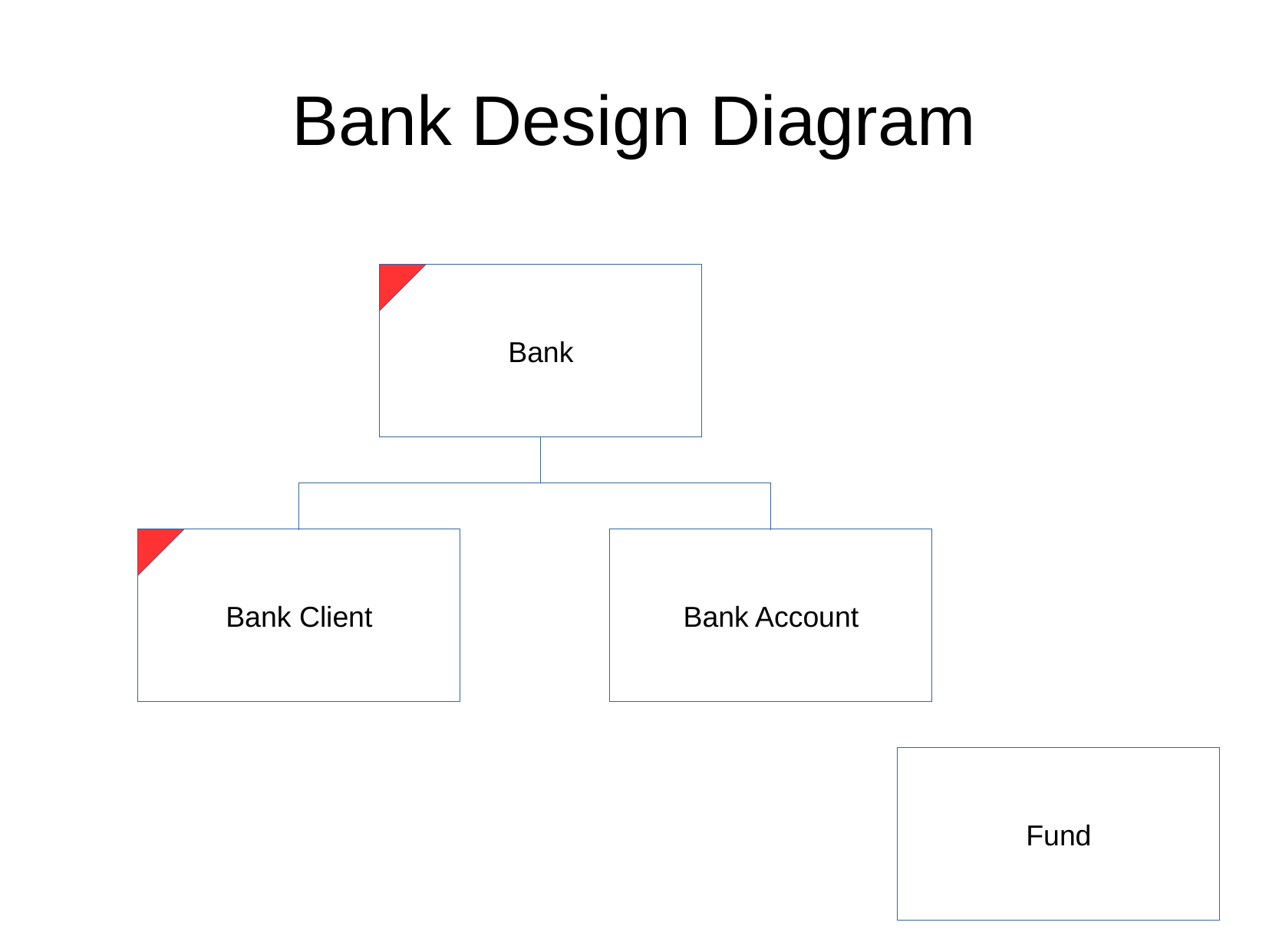

Bank Design Diagram
Bank

Bank Client

Bank Account
Fund